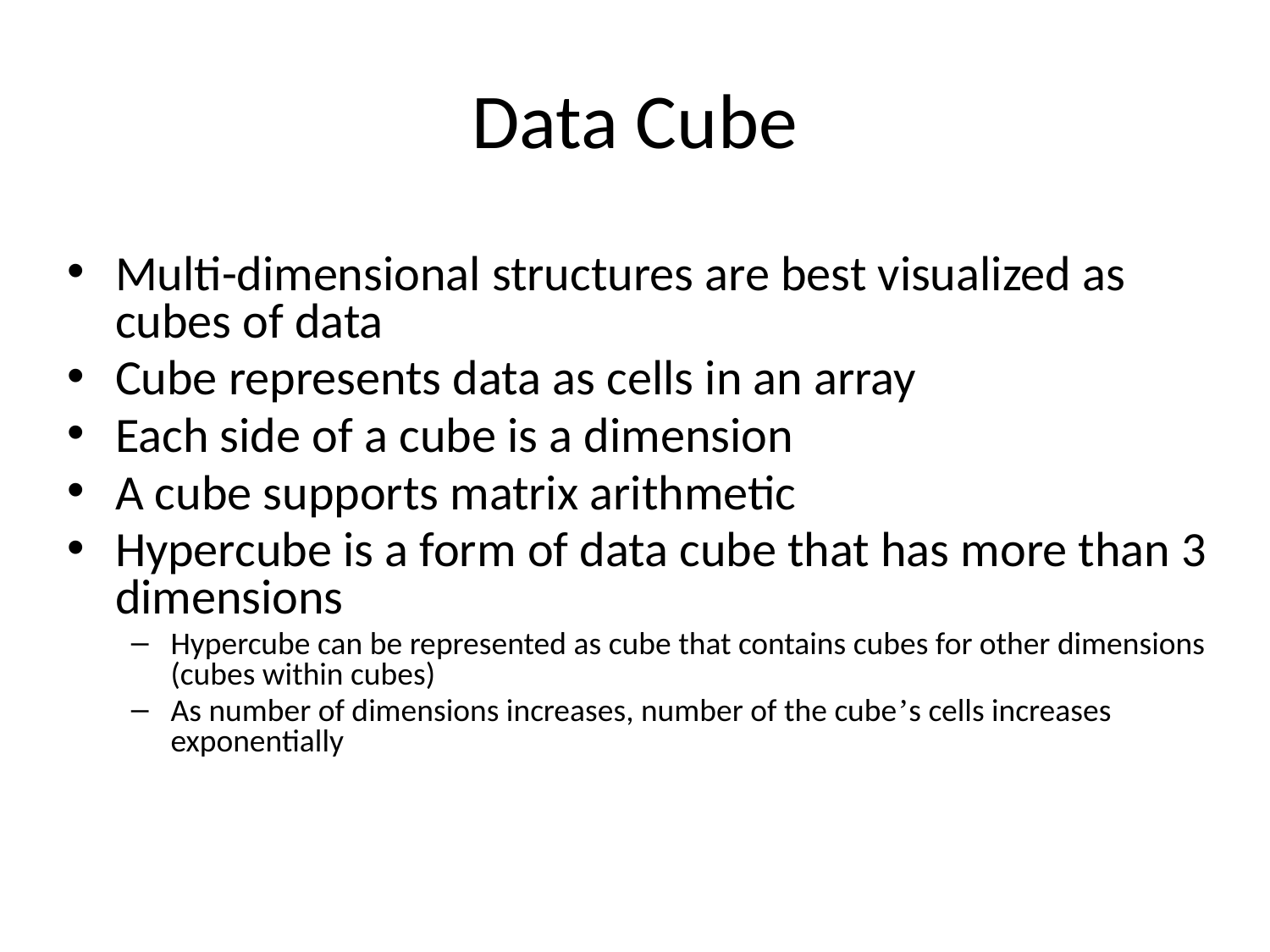

# Data Cube
Multi-dimensional structures are best visualized as cubes of data
Cube represents data as cells in an array
Each side of a cube is a dimension
A cube supports matrix arithmetic
Hypercube is a form of data cube that has more than 3 dimensions
Hypercube can be represented as cube that contains cubes for other dimensions (cubes within cubes)
As number of dimensions increases, number of the cube’s cells increases exponentially